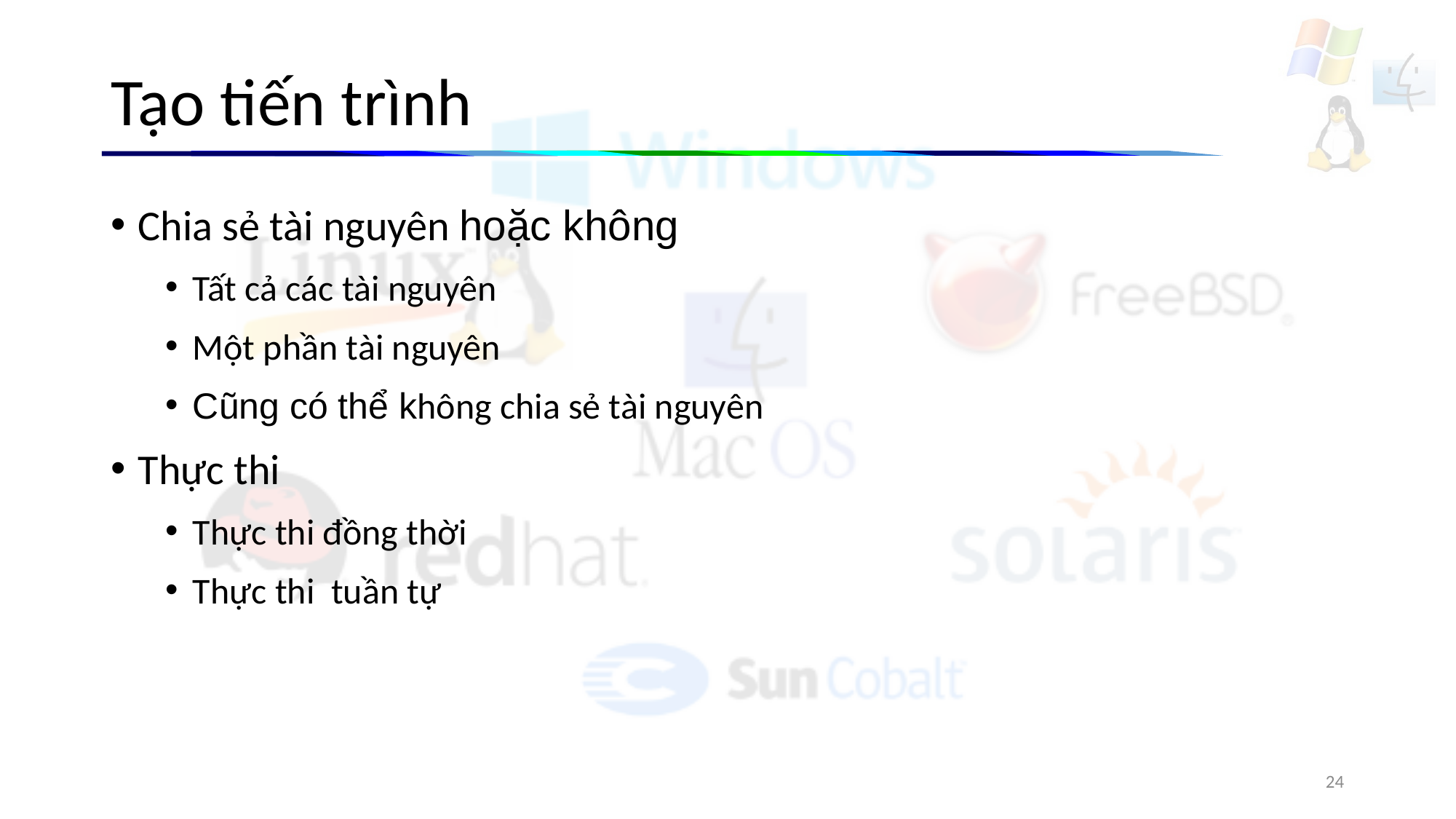

# Tạo tiến trình
Chia sẻ tài nguyên hoặc không
Tất cả các tài nguyên
Một phần tài nguyên
Cũng có thể không chia sẻ tài nguyên
Thực thi
Thực thi đồng thời
Thực thi  tuần tự
24